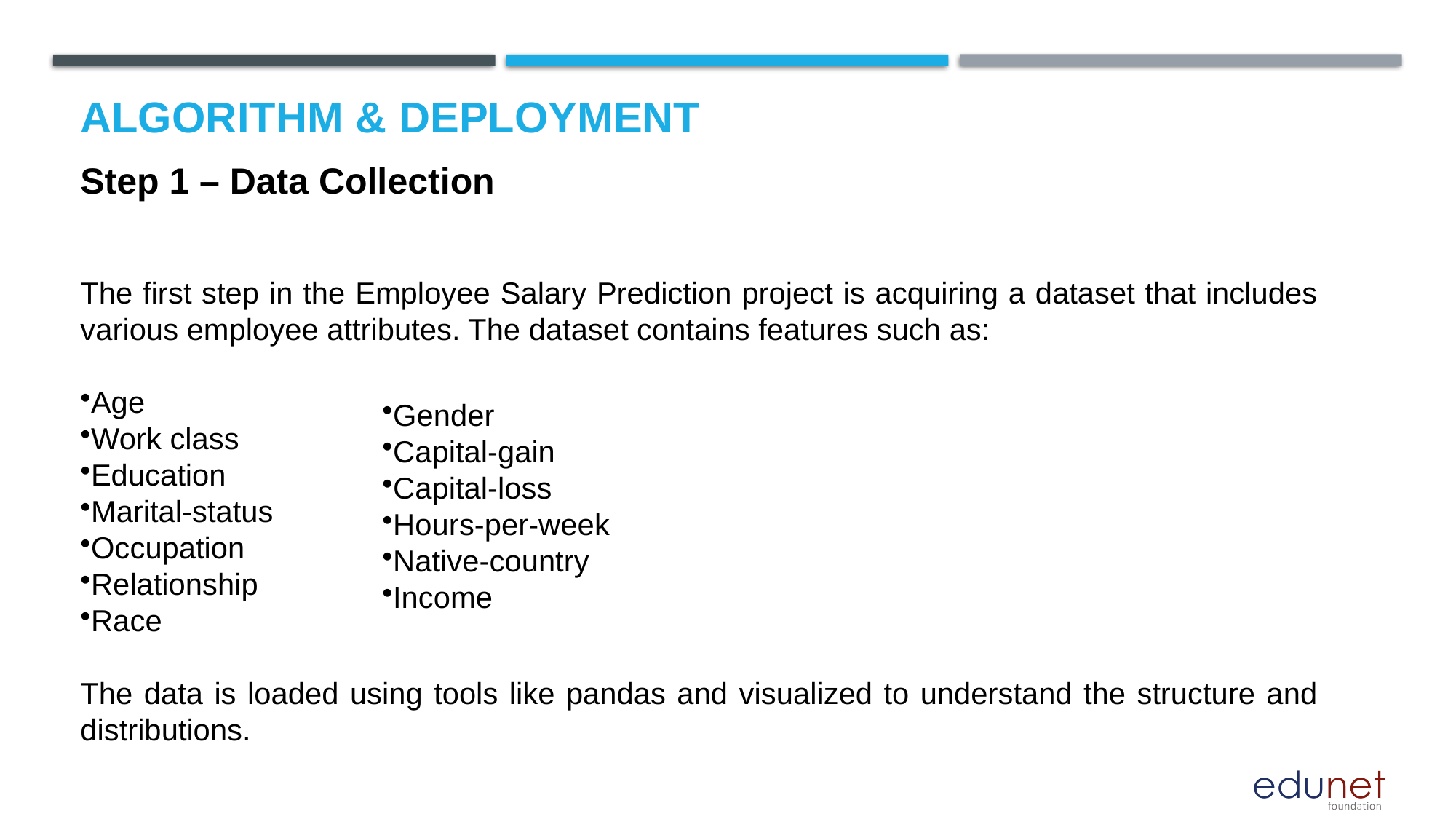

# Algorithm & Deployment
Step 1 – Data Collection

The first step in the Employee Salary Prediction project is acquiring a dataset that includes various employee attributes. The dataset contains features such as:

Age
Work class
Education
Marital-status
Occupation
Relationship
Race

The data is loaded using tools like pandas and visualized to understand the structure and distributions.
Gender
Capital-gain
Capital-loss
Hours-per-week
Native-country
Income